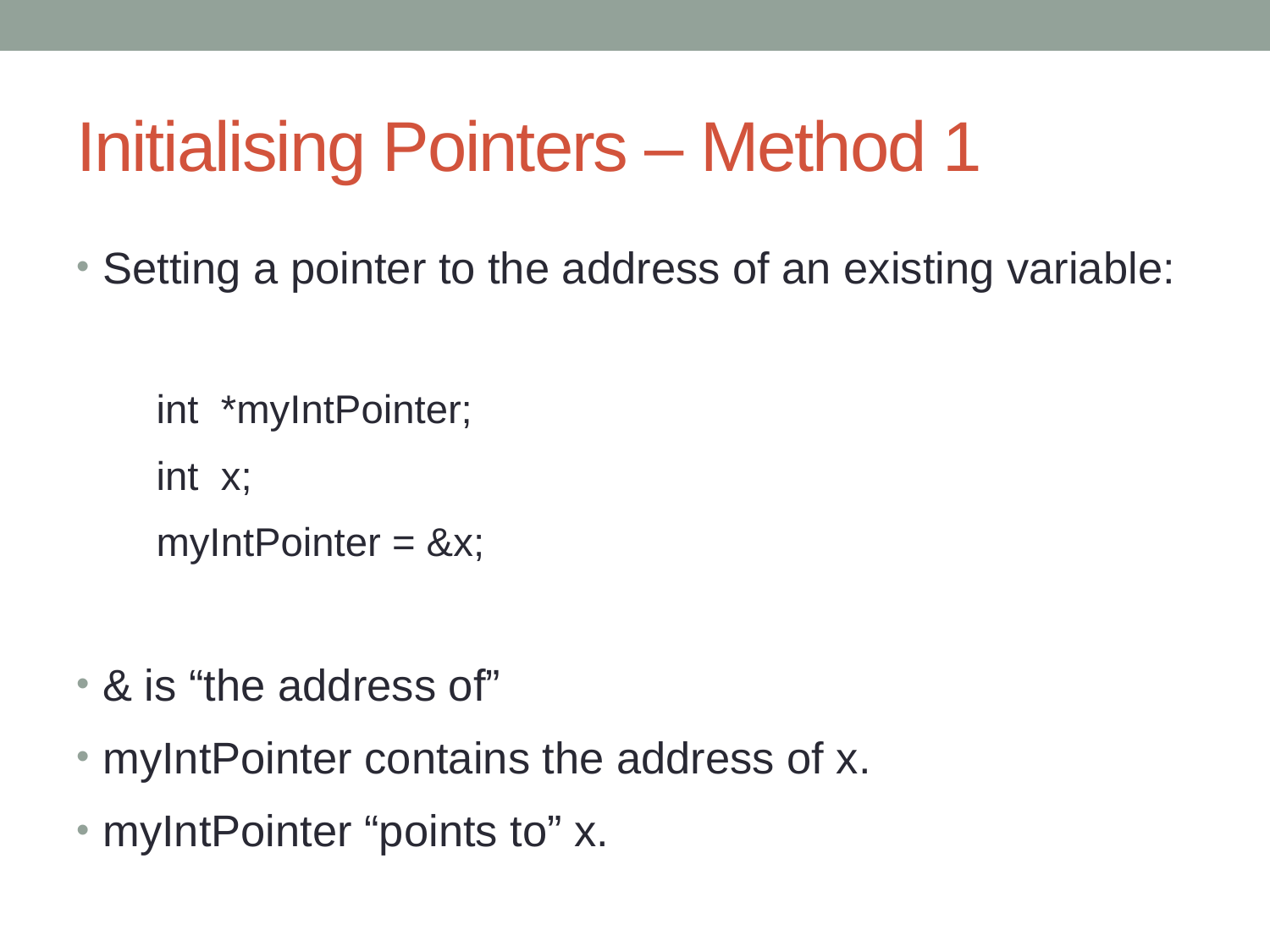

# Initialising Pointers – Method 1
Setting a pointer to the address of an existing variable:

int  *myIntPointer;
int  x;
myIntPointer = &x;

& is “the address of”
myIntPointer contains the address of x.
myIntPointer “points to” x.